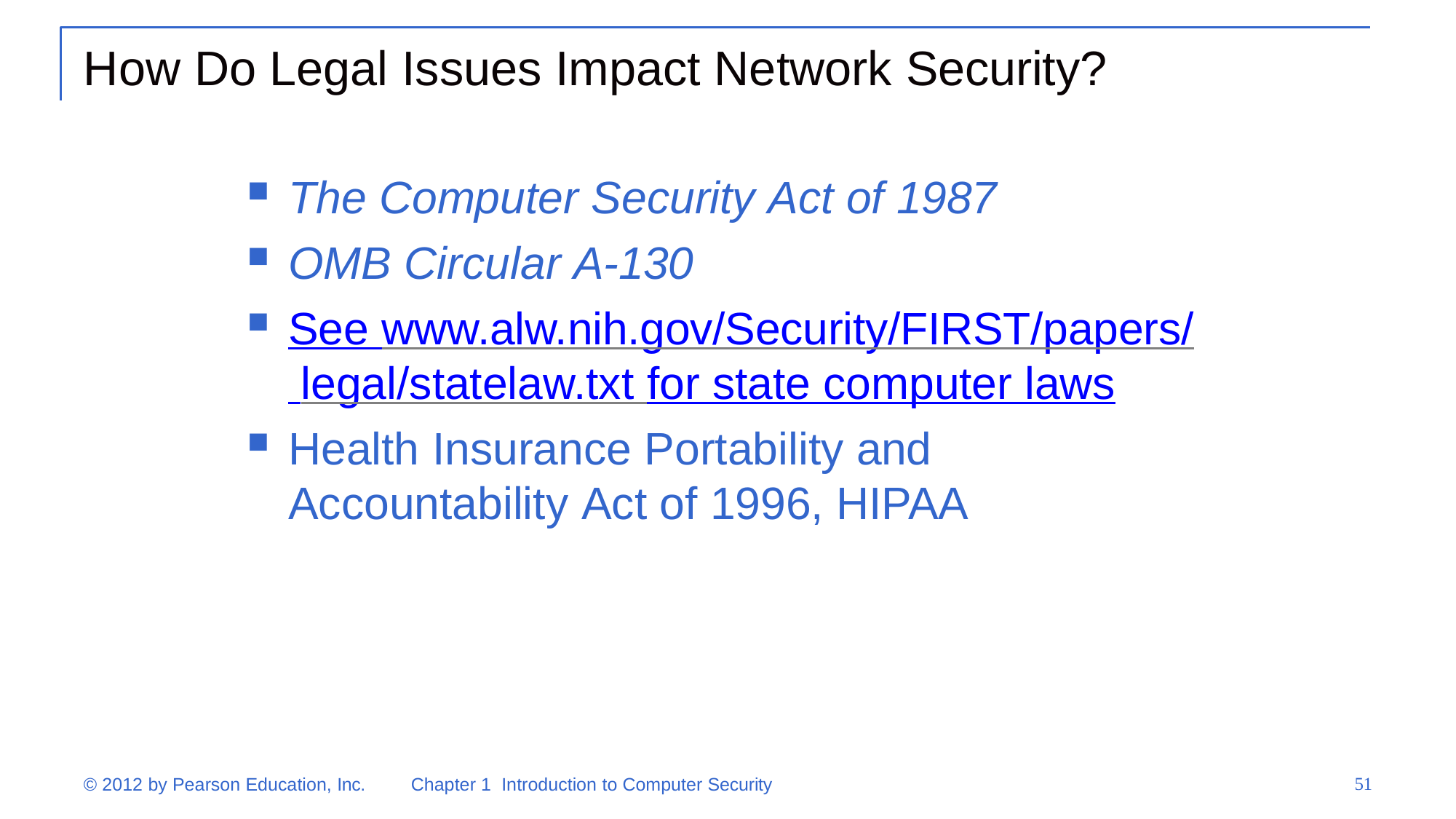

# How Do Legal Issues Impact Network Security?
The Computer Security Act of 1987
OMB Circular A-130
See www.alw.nih.gov/Security/FIRST/papers/ legal/statelaw.txt for state computer laws
Health Insurance Portability and Accountability Act of 1996, HIPAA
51
© 2012 by Pearson Education, Inc.
Chapter 1 Introduction to Computer Security